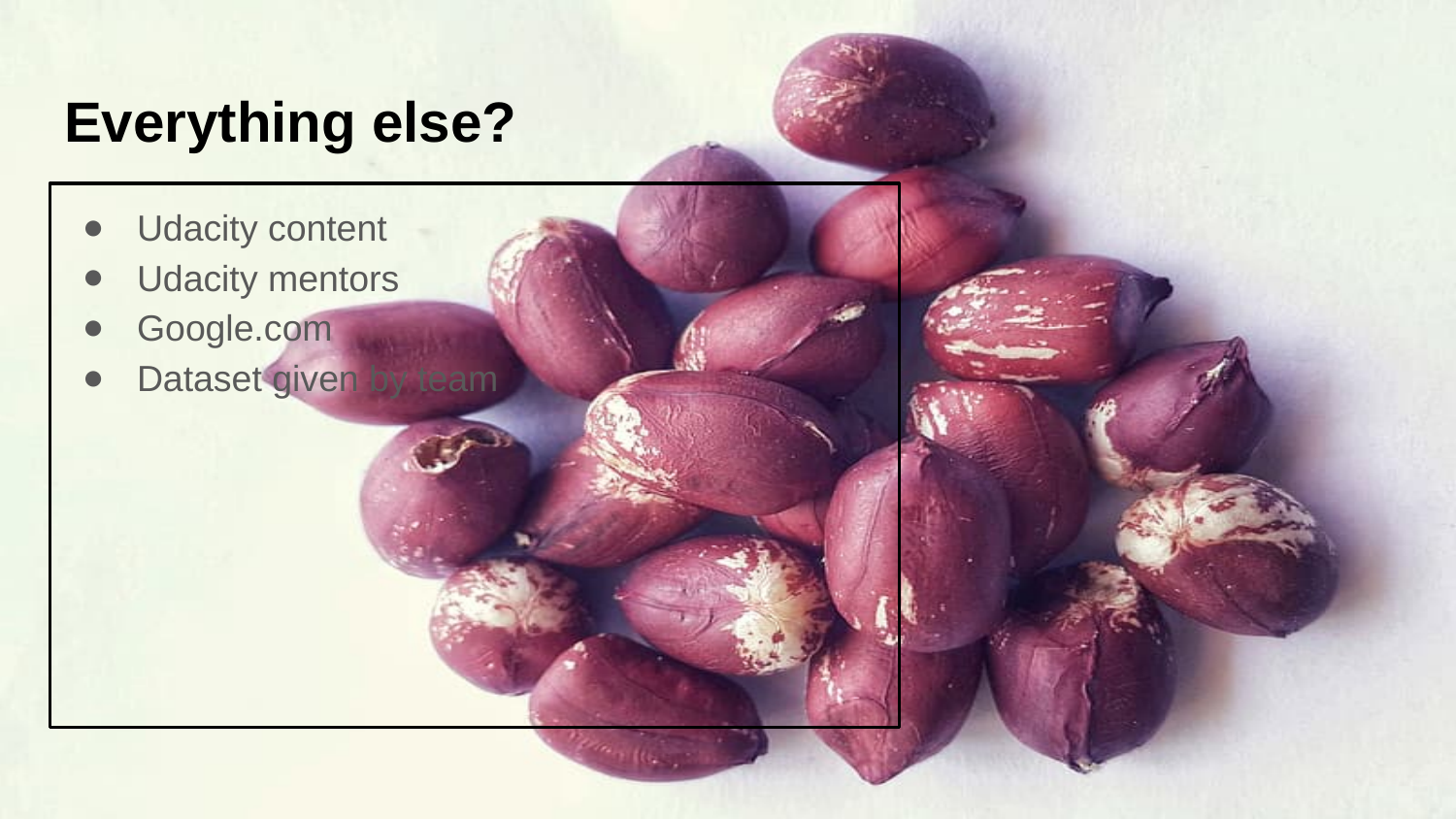

# Everything else?
Udacity content
Udacity mentors
Google.com
Dataset given by team